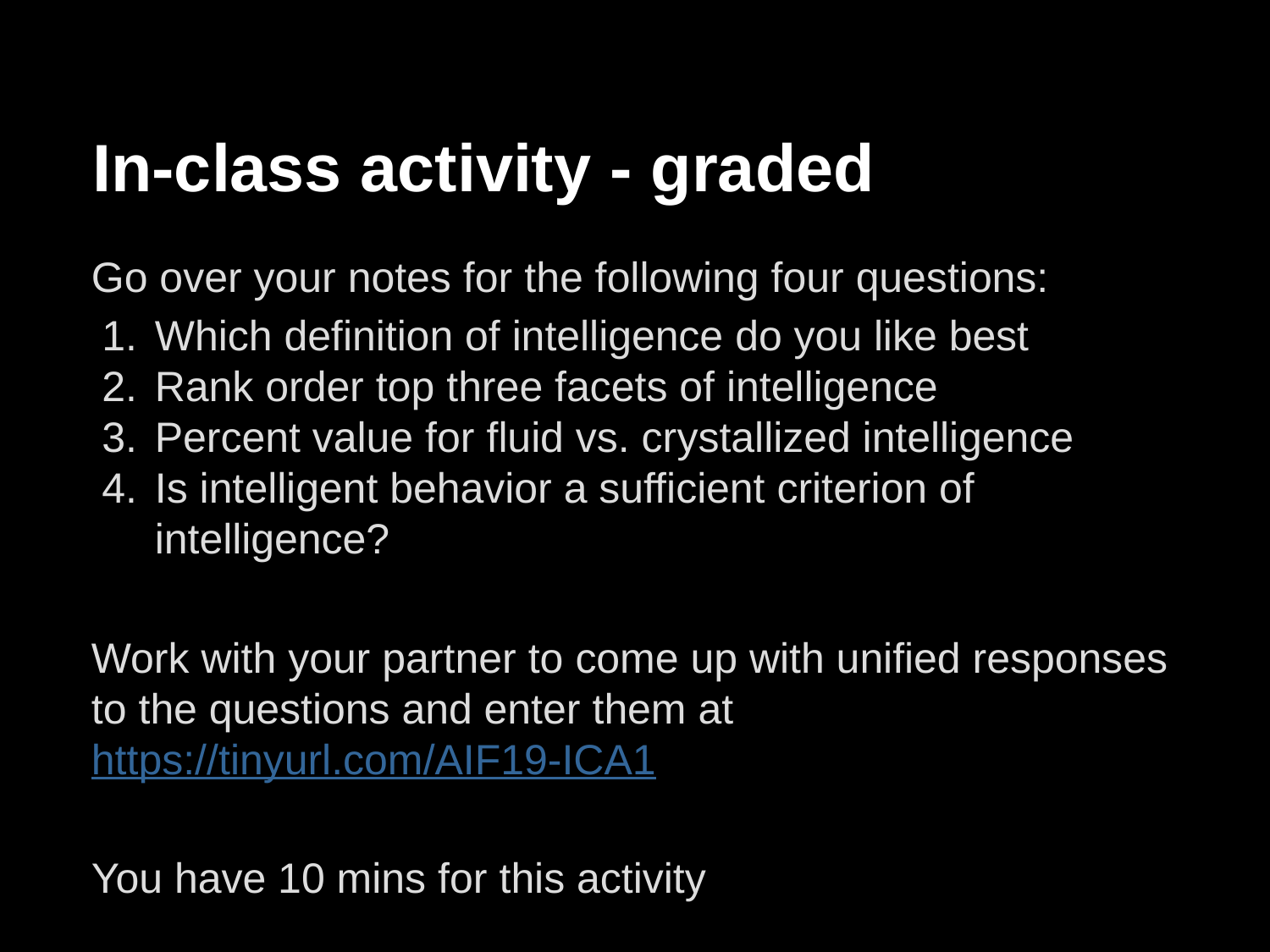

# In-class activity - graded
Go over your notes for the following four questions:
Which definition of intelligence do you like best
Rank order top three facets of intelligence
Percent value for fluid vs. crystallized intelligence
Is intelligent behavior a sufficient criterion of intelligence?

Work with your partner to come up with unified responses to the questions and enter them at https://tinyurl.com/AIF19-ICA1

You have 10 mins for this activity